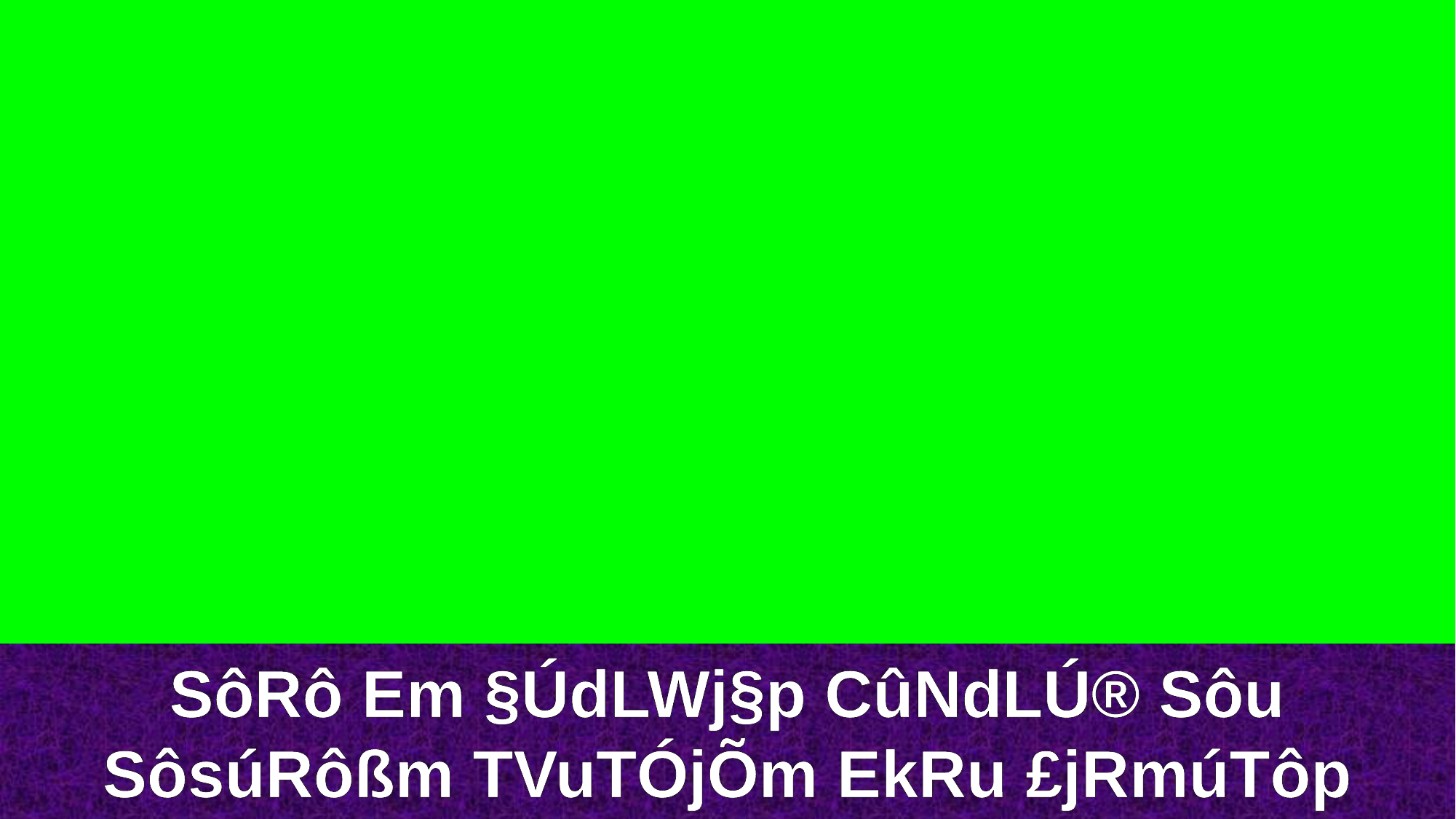

SôRô Em §ÚdLWj§p CûNdLÚ® Sôu
SôsúRôßm TVuTÓjÕm EkRu £jRmúTôp